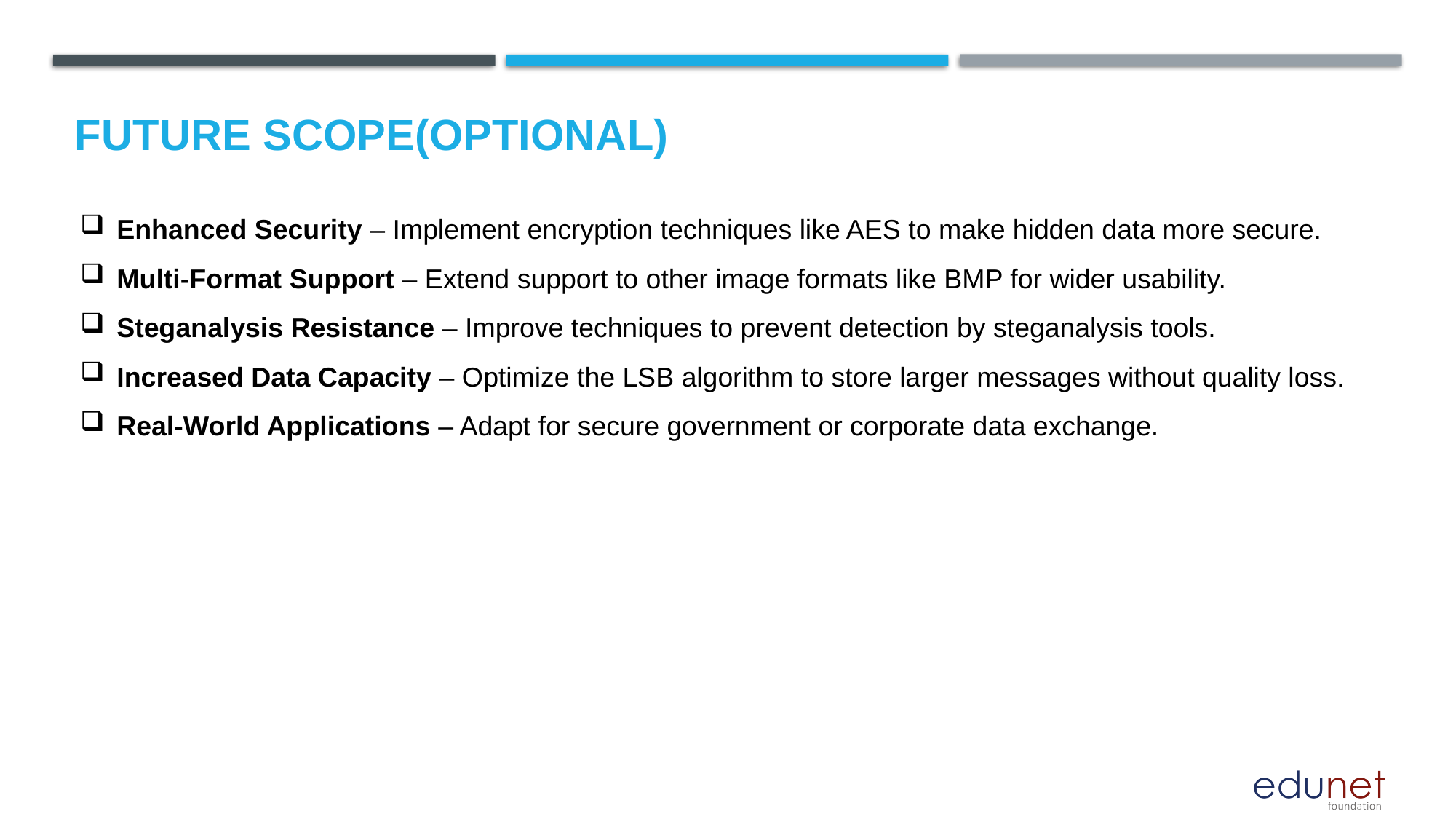

Future scope(optional)
Enhanced Security – Implement encryption techniques like AES to make hidden data more secure.
Multi-Format Support – Extend support to other image formats like BMP for wider usability.
Steganalysis Resistance – Improve techniques to prevent detection by steganalysis tools.
Increased Data Capacity – Optimize the LSB algorithm to store larger messages without quality loss.
Real-World Applications – Adapt for secure government or corporate data exchange.